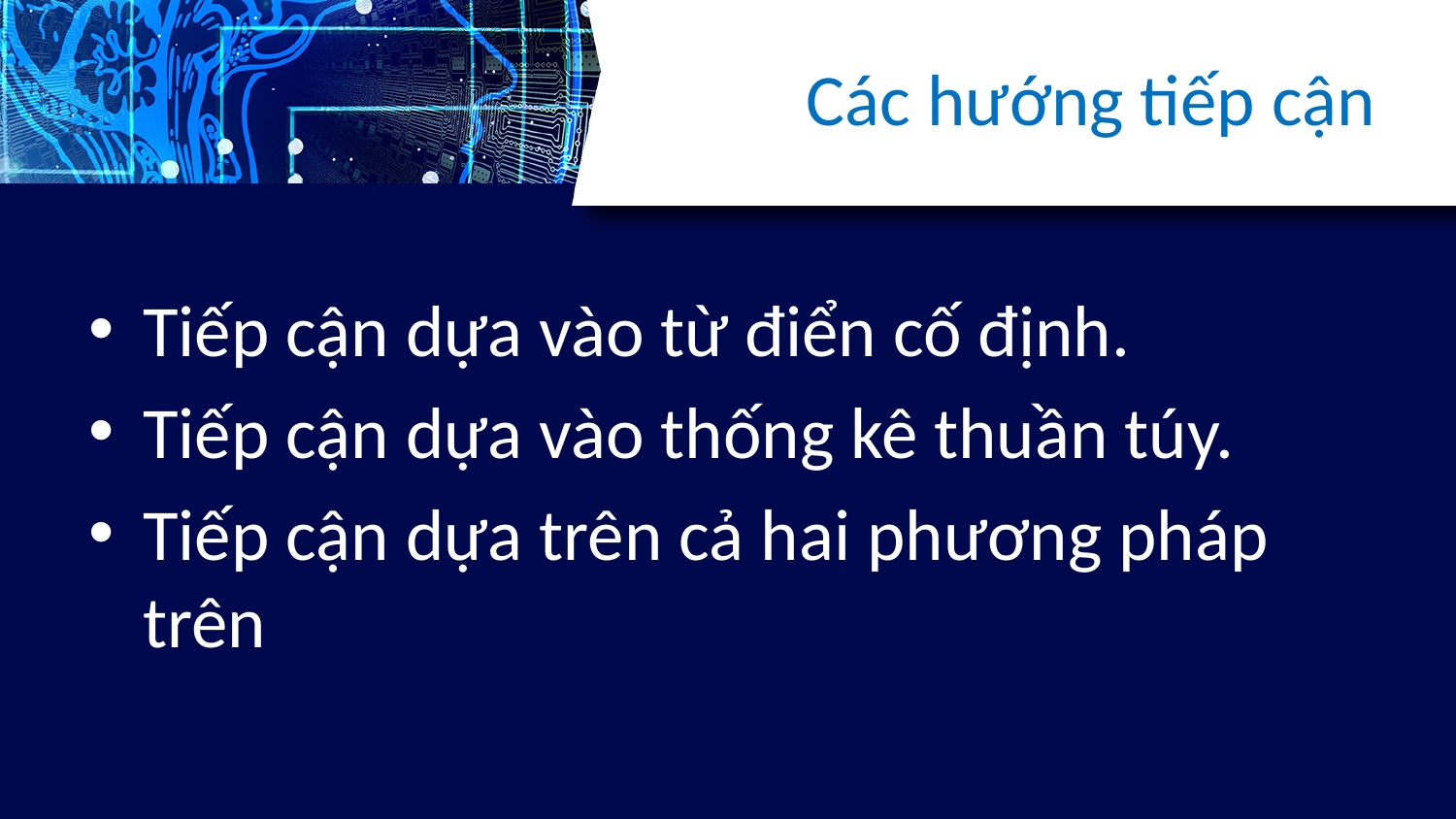

# Các hướng tiếp cận
Tiếp cận dựa vào từ điển cố định.
Tiếp cận dựa vào thống kê thuần túy.
Tiếp cận dựa trên cả hai phương pháp trên